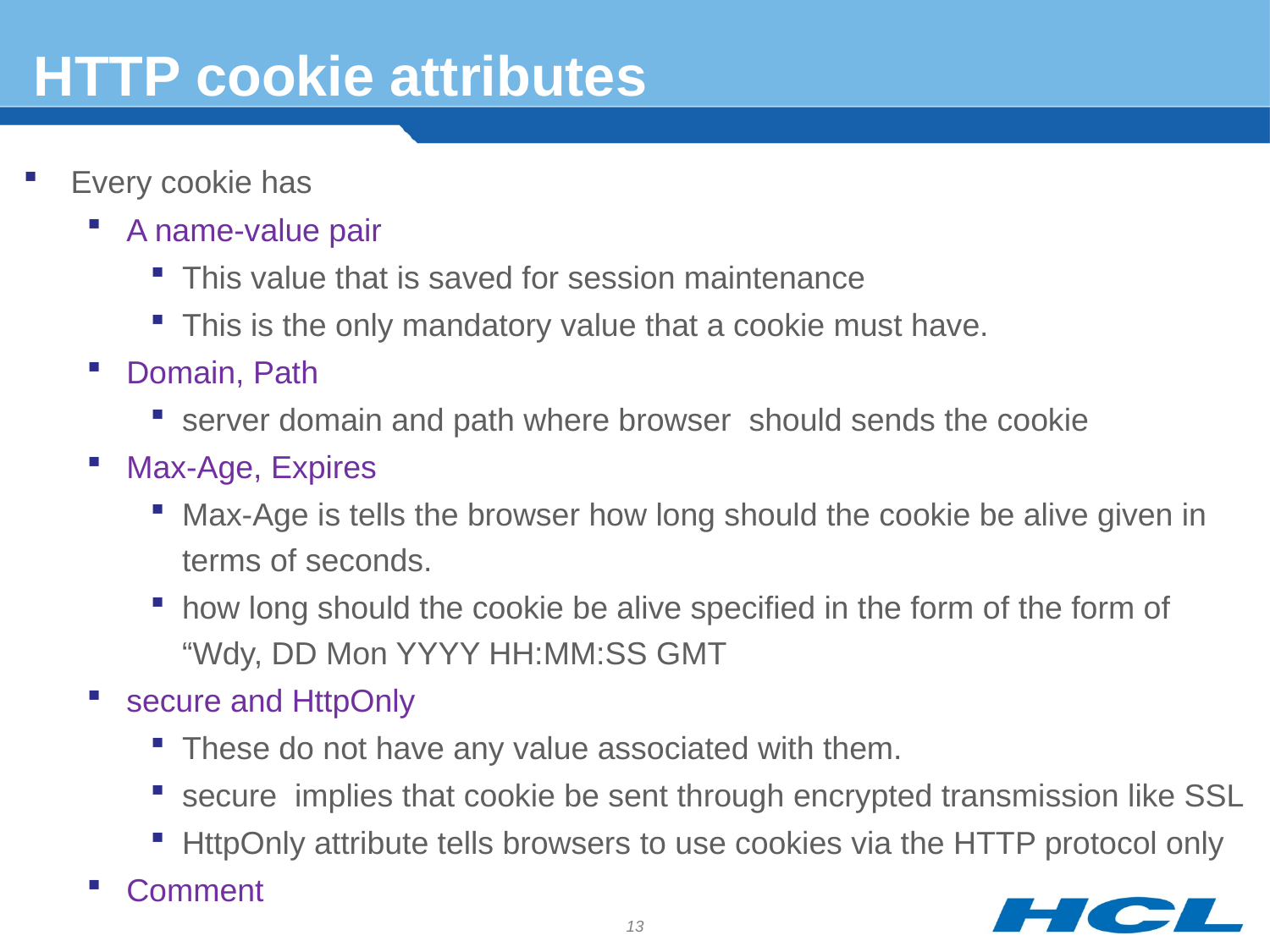

# HTTP cookie attributes
Every cookie has
A name-value pair
This value that is saved for session maintenance
This is the only mandatory value that a cookie must have.
Domain, Path
server domain and path where browser  should sends the cookie
Max-Age, Expires
Max-Age is tells the browser how long should the cookie be alive given in terms of seconds.
how long should the cookie be alive specified in the form of the form of “Wdy, DD Mon YYYY HH:MM:SS GMT
secure and HttpOnly
These do not have any value associated with them.
secure  implies that cookie be sent through encrypted transmission like SSL
HttpOnly attribute tells browsers to use cookies via the HTTP protocol only
Comment
13